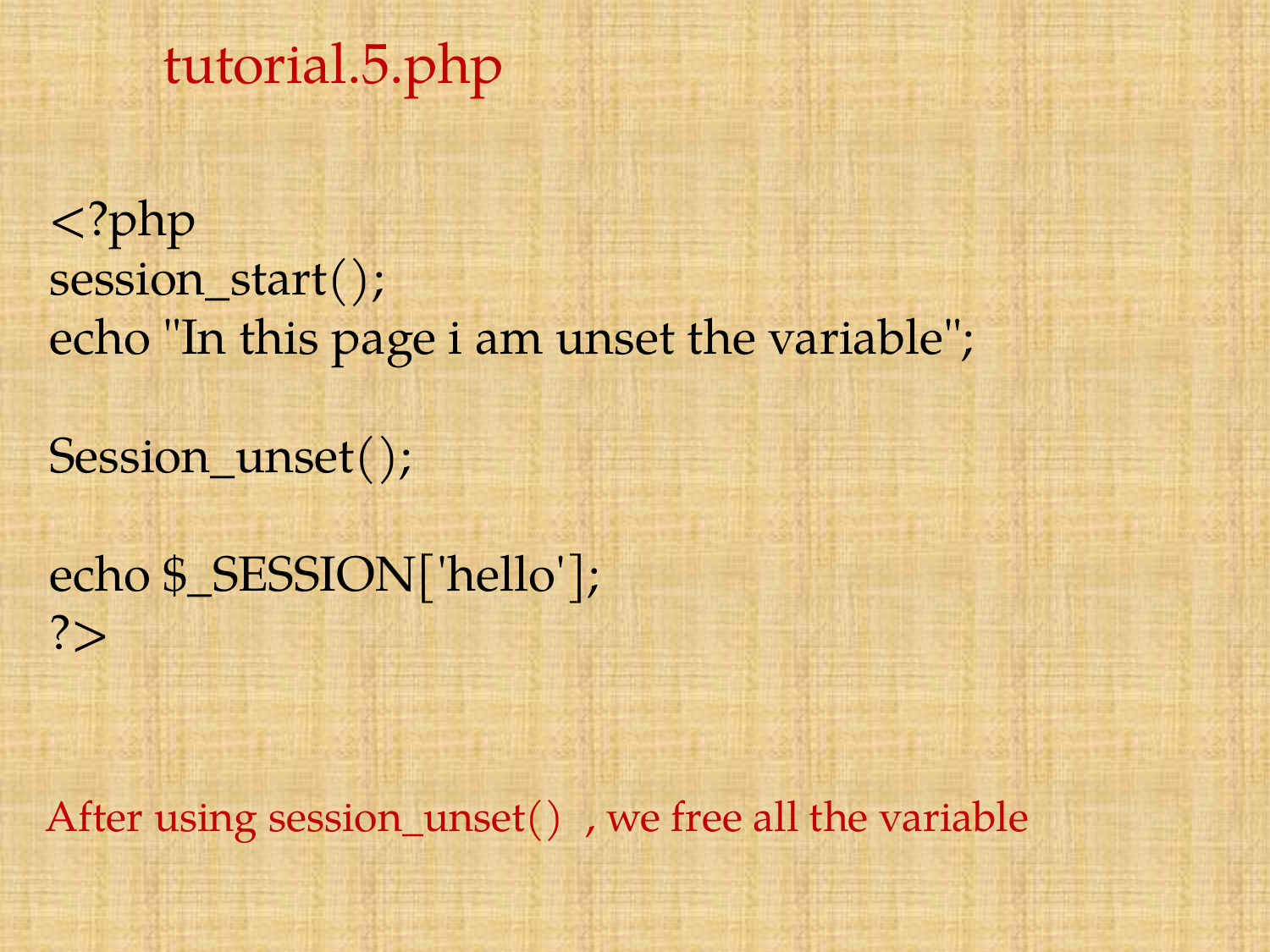

tutorial.5.php
<?php
session_start();
echo "In this page i am unset the variable";

Session_unset();

echo $_SESSION['hello'];
?>

After using session_unset()  , we free all the variable